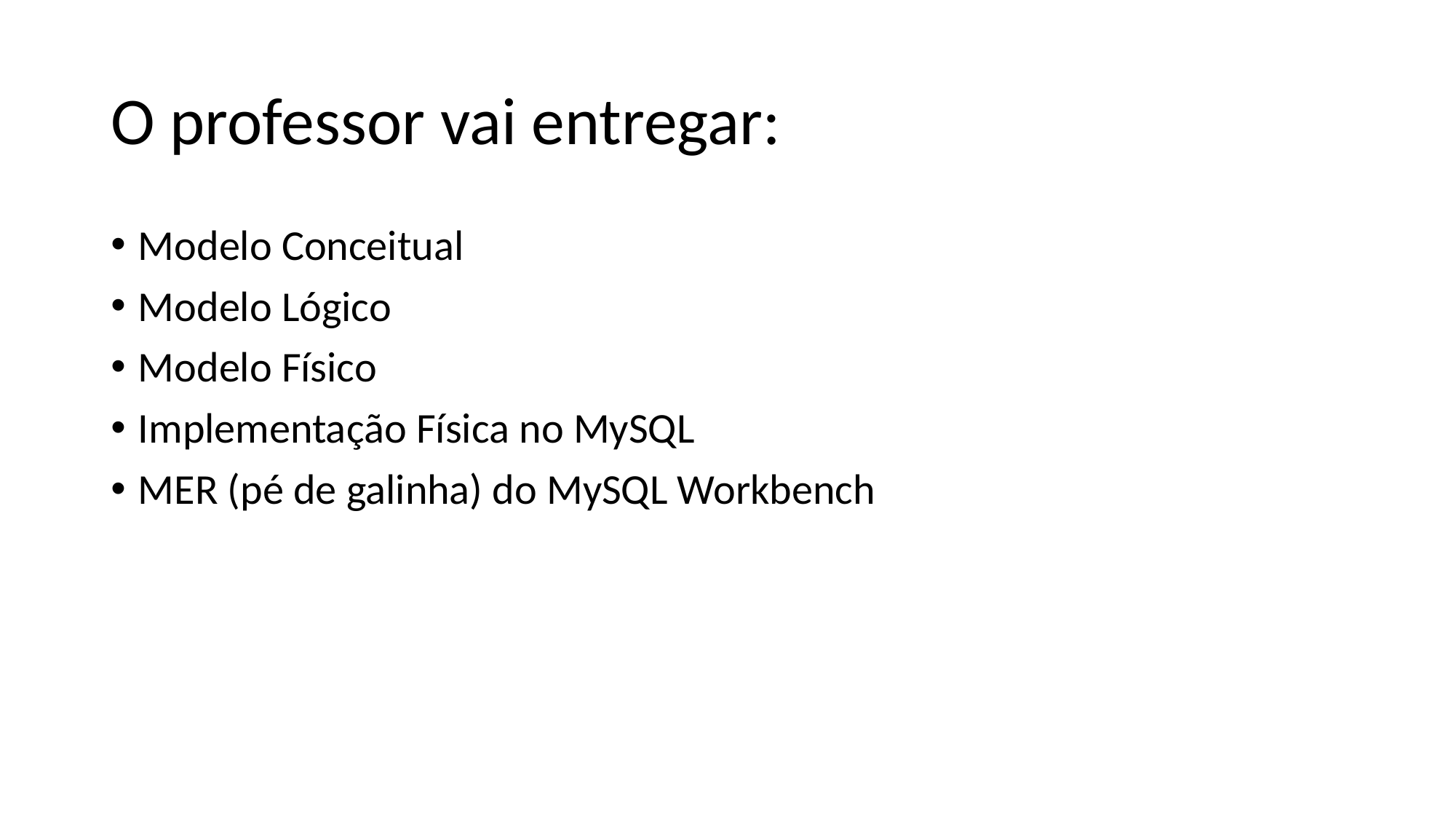

# O professor vai entregar:
Modelo Conceitual
Modelo Lógico
Modelo Físico
Implementação Física no MySQL
MER (pé de galinha) do MySQL Workbench